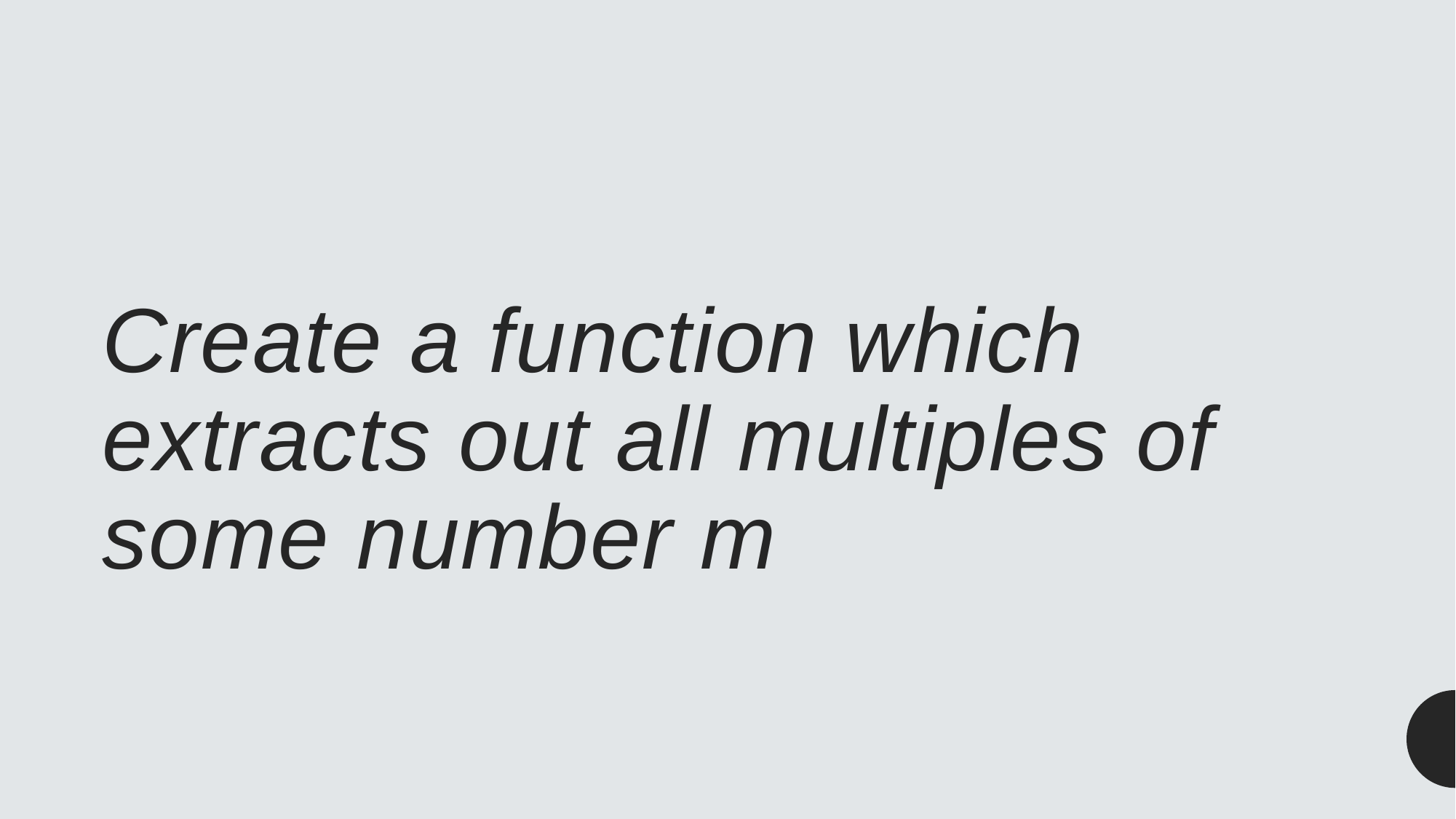

# Create a function which extracts out all multiples of some number m